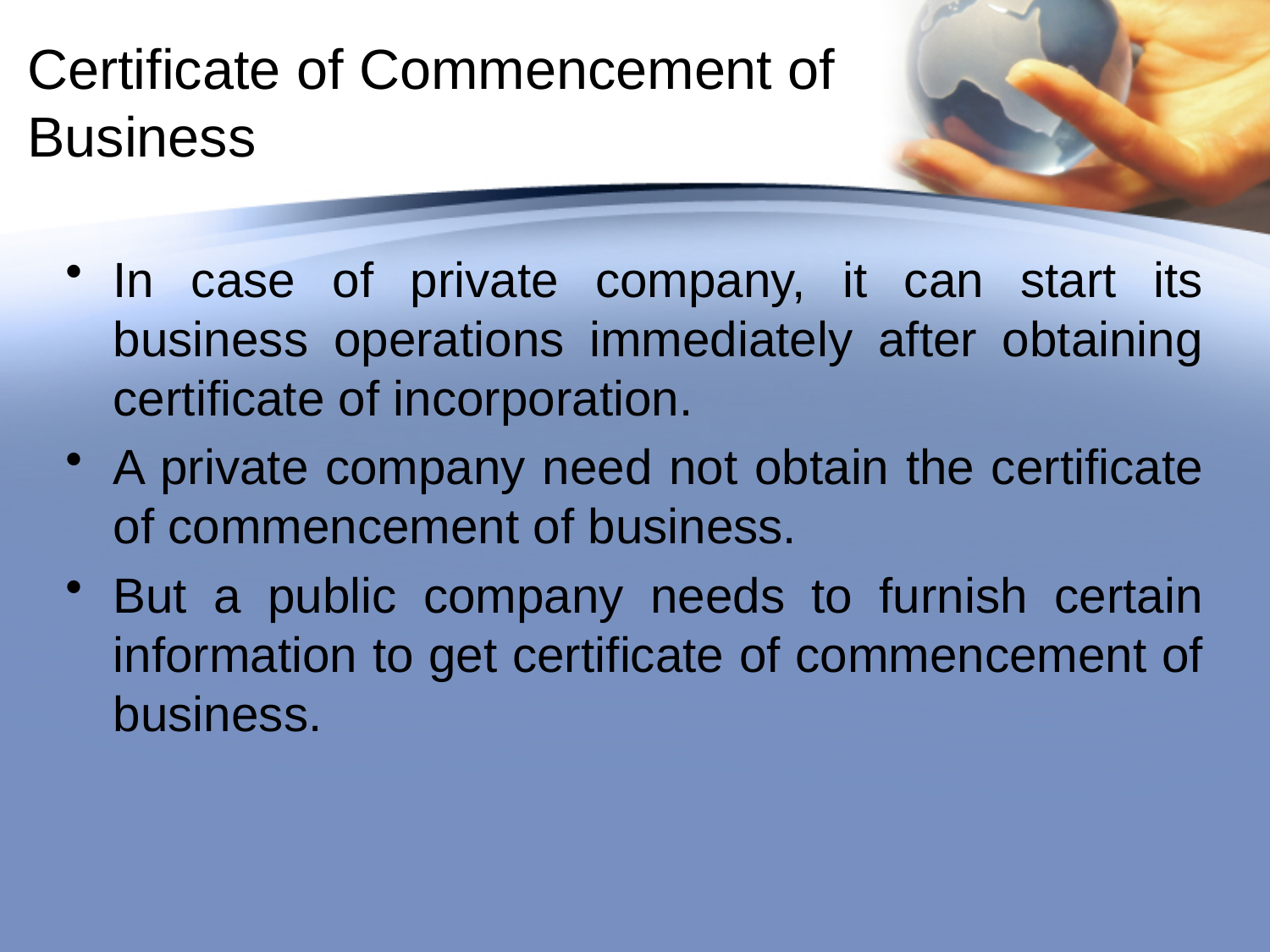

# Certificate of Commencement of Business
In case of private company, it can start its business operations immediately after obtaining certificate of incorporation.
A private company need not obtain the certificate of commencement of business.
But a public company needs to furnish certain information to get certificate of commencement of business.